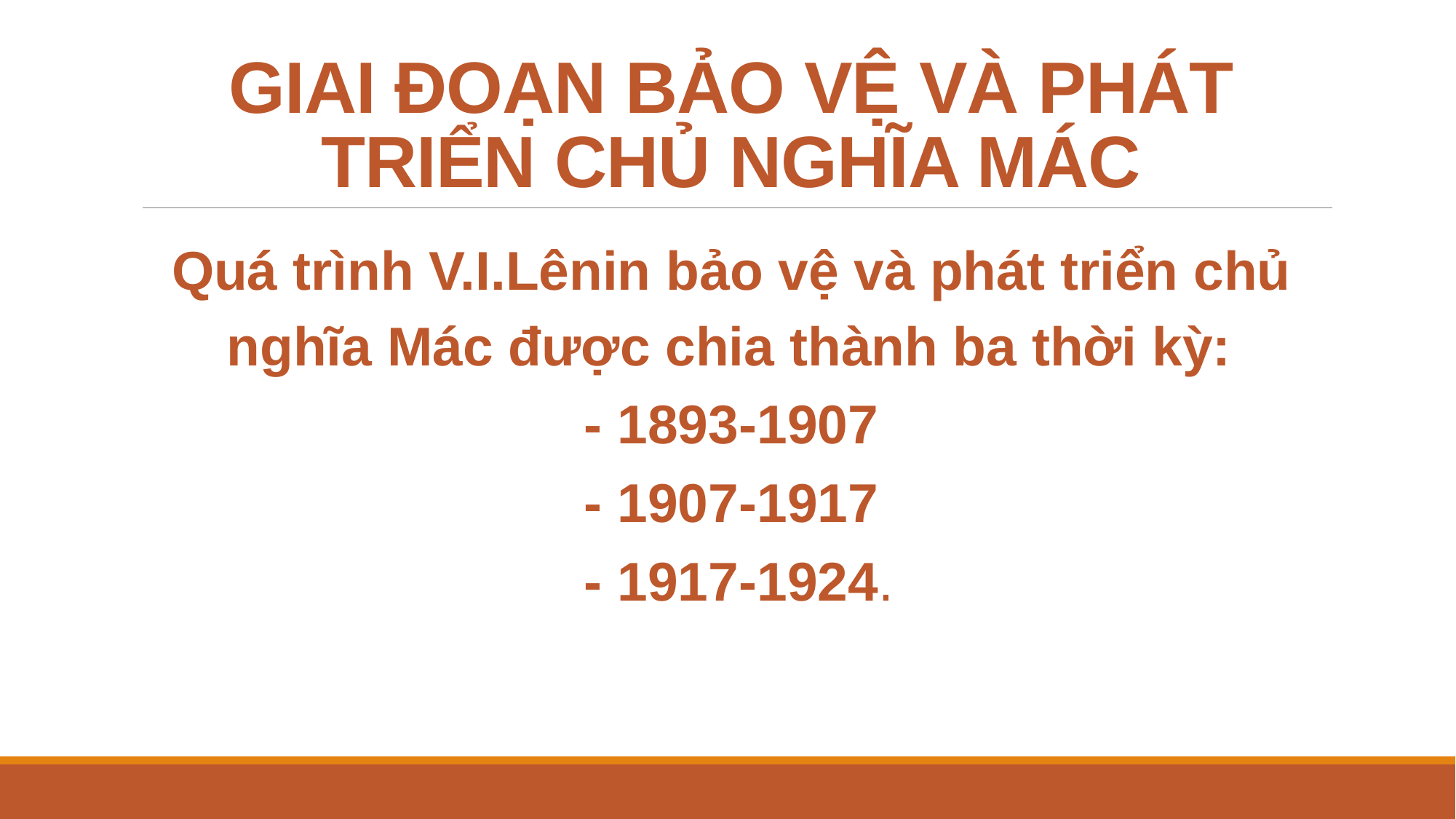

# GIAI ĐOẠN BẢO VỆ VÀ PHÁT TRIỂN CHỦ NGHĨA MÁC
Quá trình V.I.Lênin bảo vệ và phát triển chủ nghĩa Mác được chia thành ba thời kỳ:
- 1893-1907
- 1907-1917
 - 1917-1924.